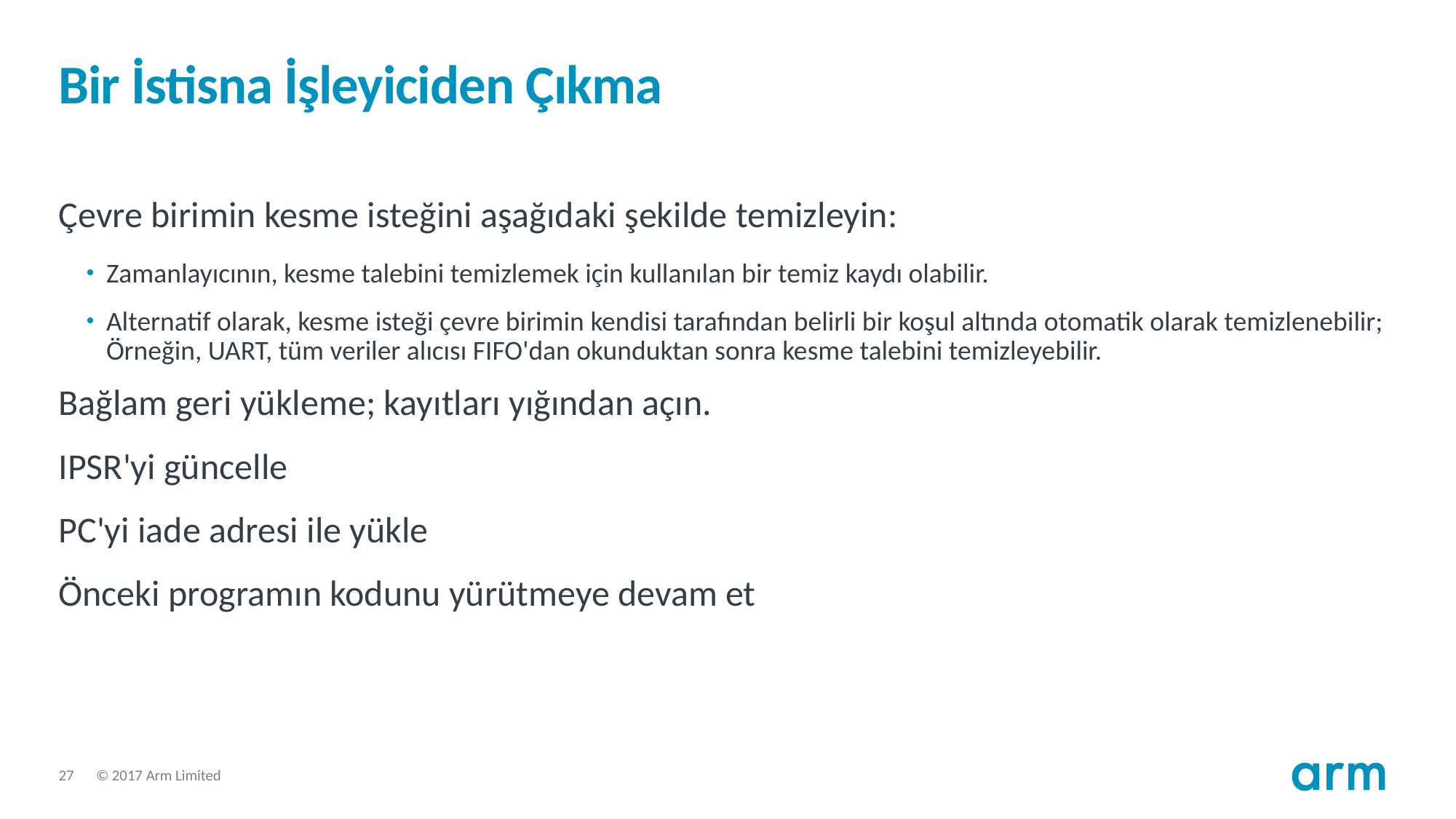

# Bir İstisna İşleyiciden Çıkma
Çevre birimin kesme isteğini aşağıdaki şekilde temizleyin:
Zamanlayıcının, kesme talebini temizlemek için kullanılan bir temiz kaydı olabilir.
Alternatif olarak, kesme isteği çevre birimin kendisi tarafından belirli bir koşul altında otomatik olarak temizlenebilir; Örneğin, UART, tüm veriler alıcısı FIFO'dan okunduktan sonra kesme talebini temizleyebilir.
Bağlam geri yükleme; kayıtları yığından açın.
IPSR'yi güncelle
PC'yi iade adresi ile yükle
Önceki programın kodunu yürütmeye devam et